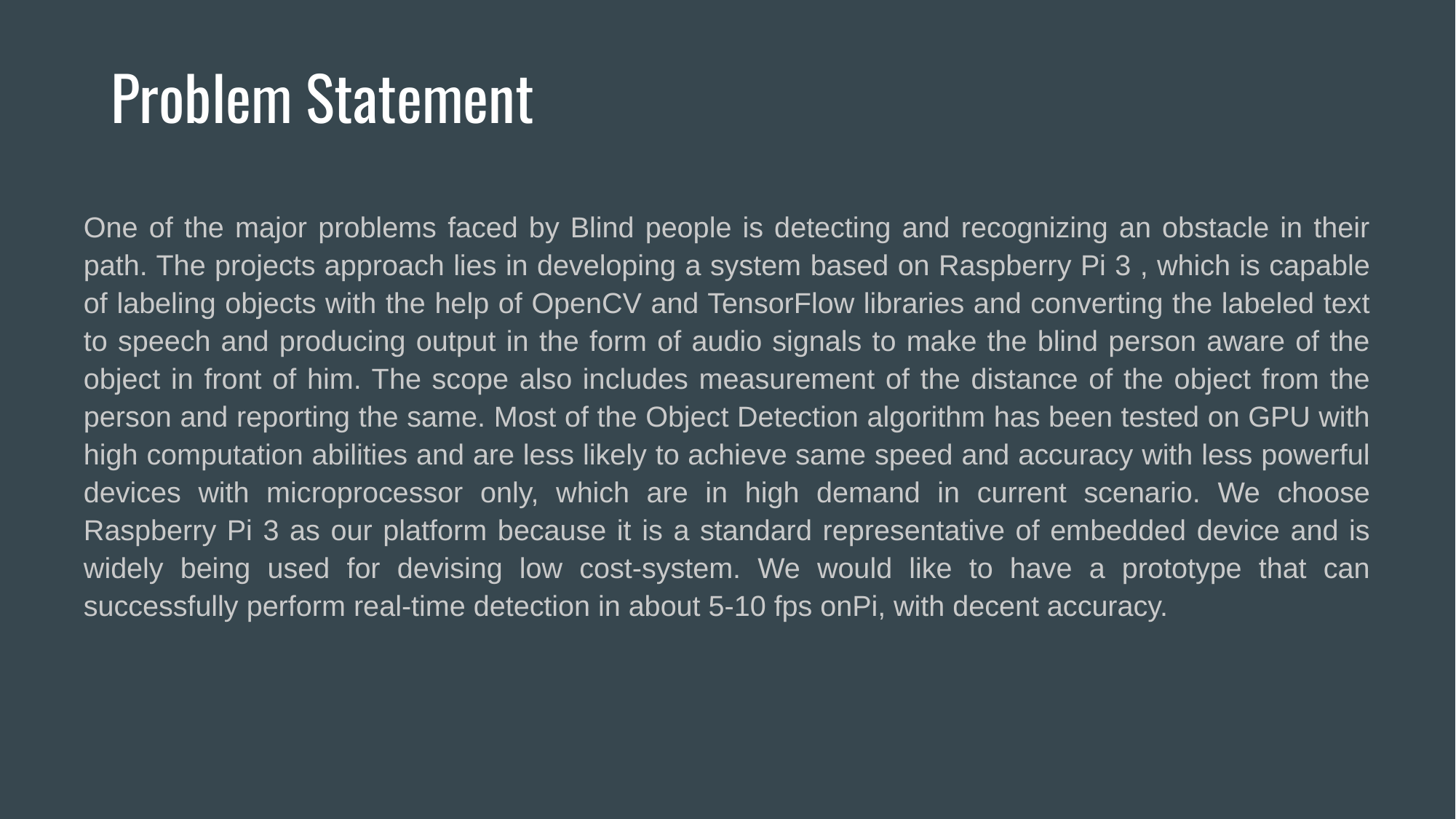

# Problem Statement
One of the major problems faced by Blind people is detecting and recognizing an obstacle in their path. The projects approach lies in developing a system based on Raspberry Pi 3 , which is capable of labeling objects with the help of OpenCV and TensorFlow libraries and converting the labeled text to speech and producing output in the form of audio signals to make the blind person aware of the object in front of him. The scope also includes measurement of the distance of the object from the person and reporting the same. Most of the Object Detection algorithm has been tested on GPU with high computation abilities and are less likely to achieve same speed and accuracy with less powerful devices with microprocessor only, which are in high demand in current scenario. We choose Raspberry Pi 3 as our platform because it is a standard representative of embedded device and is widely being used for devising low cost-system. We would like to have a prototype that can successfully perform real-time detection in about 5-10 fps onPi, with decent accuracy.